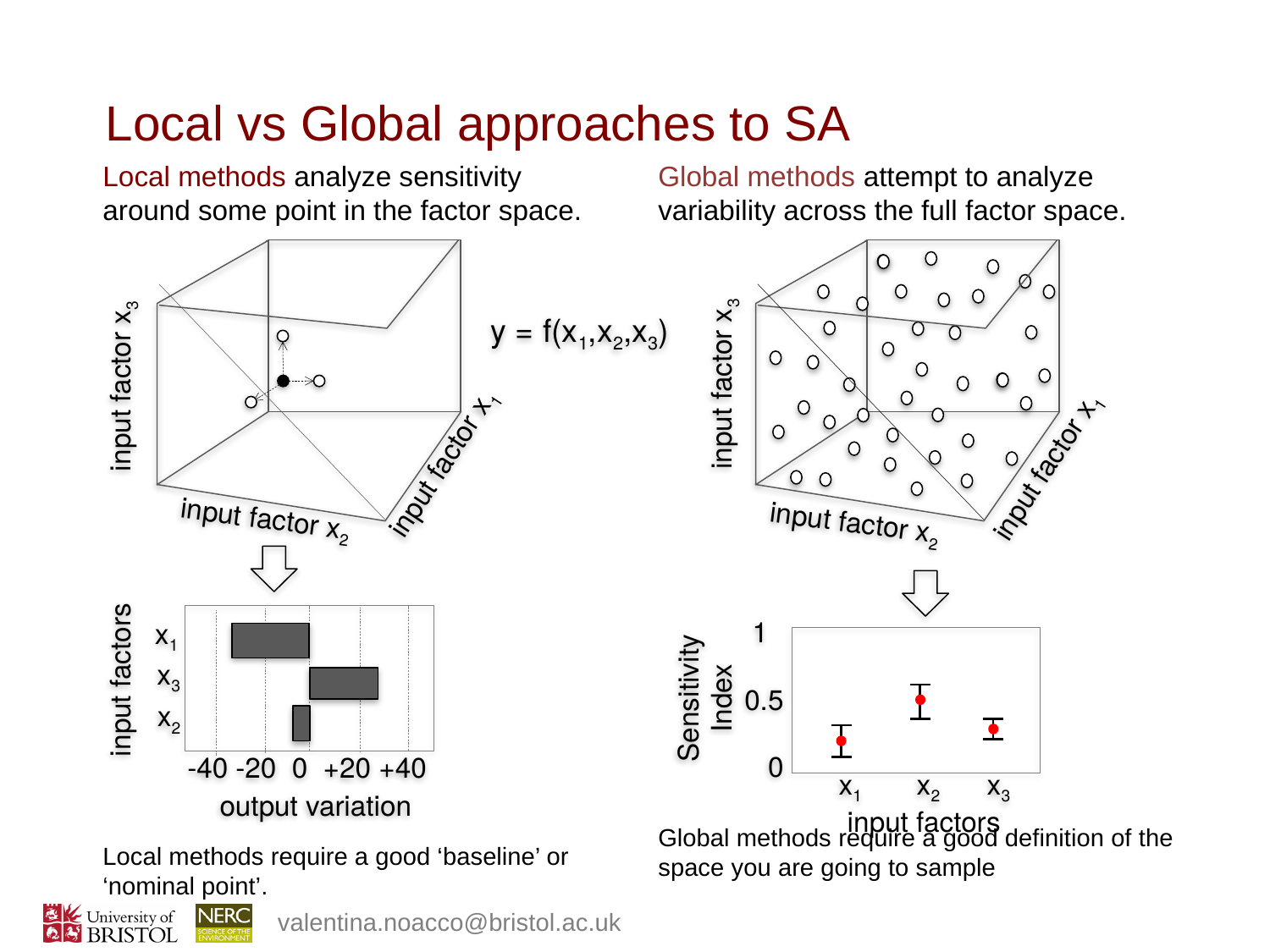

# Local vs Global approaches to SA
Global methods attempt to analyze variability across the full factor space.

Global methods require a good definition of the space you are going to sample
Local methods analyze sensitivity around some point in the factor space.

input factor x3

input factor x1
input factor x2

input factor x1

input factor x2
y = f(x1,x2,x3)
input factor x3

1

0.5

0

Sensitivity Index
x1       x2      x3

input factors
output variation
x1

x3

x2

-40 -20  0  +20 +40
input factors
Local methods require a good ‘baseline’ or ‘nominal point’.